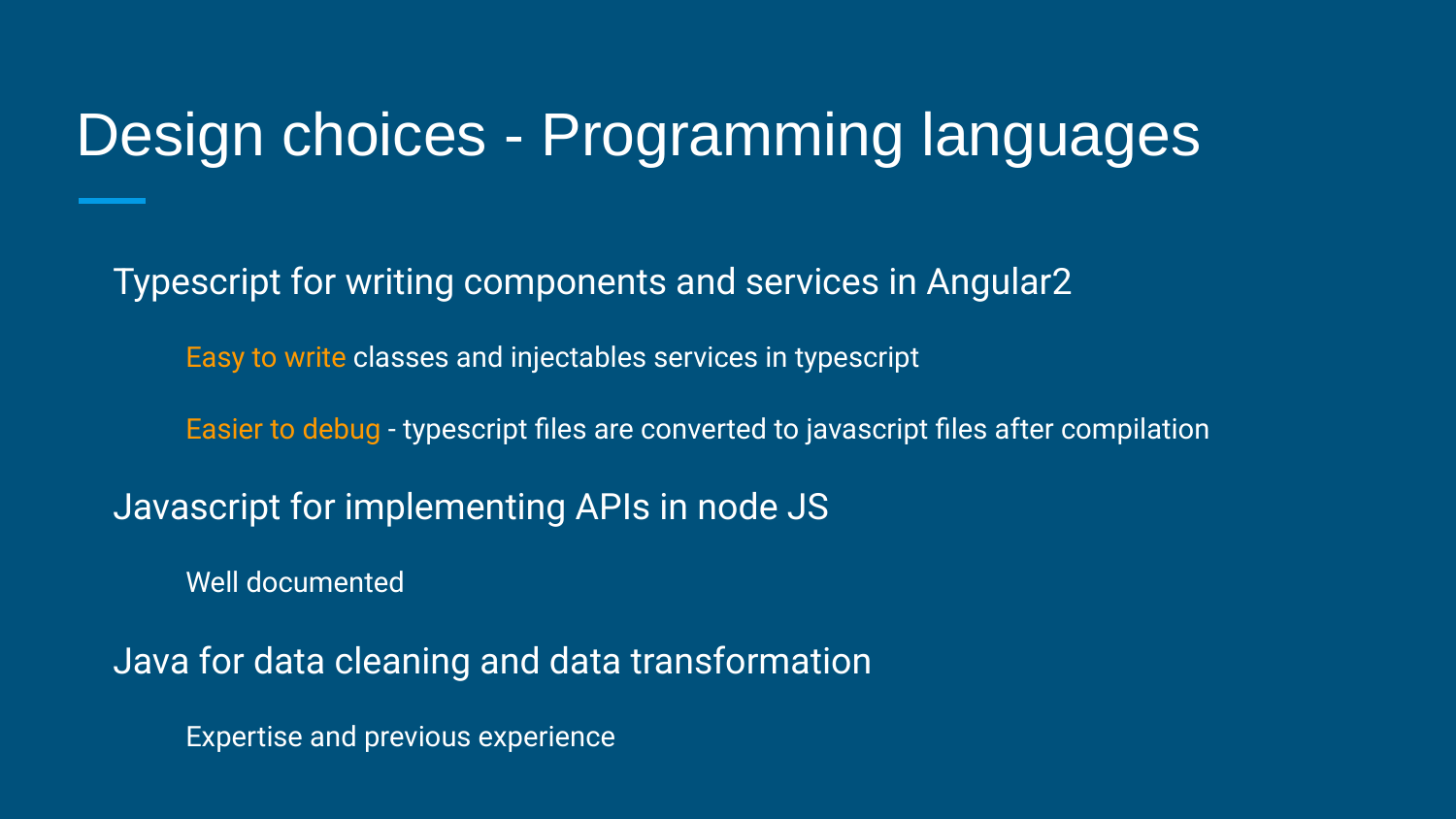

# Design choices - Programming languages
Typescript for writing components and services in Angular2
Easy to write classes and injectables services in typescript
Easier to debug - typescript files are converted to javascript files after compilation
Javascript for implementing APIs in node JS
Well documented
Java for data cleaning and data transformation
Expertise and previous experience